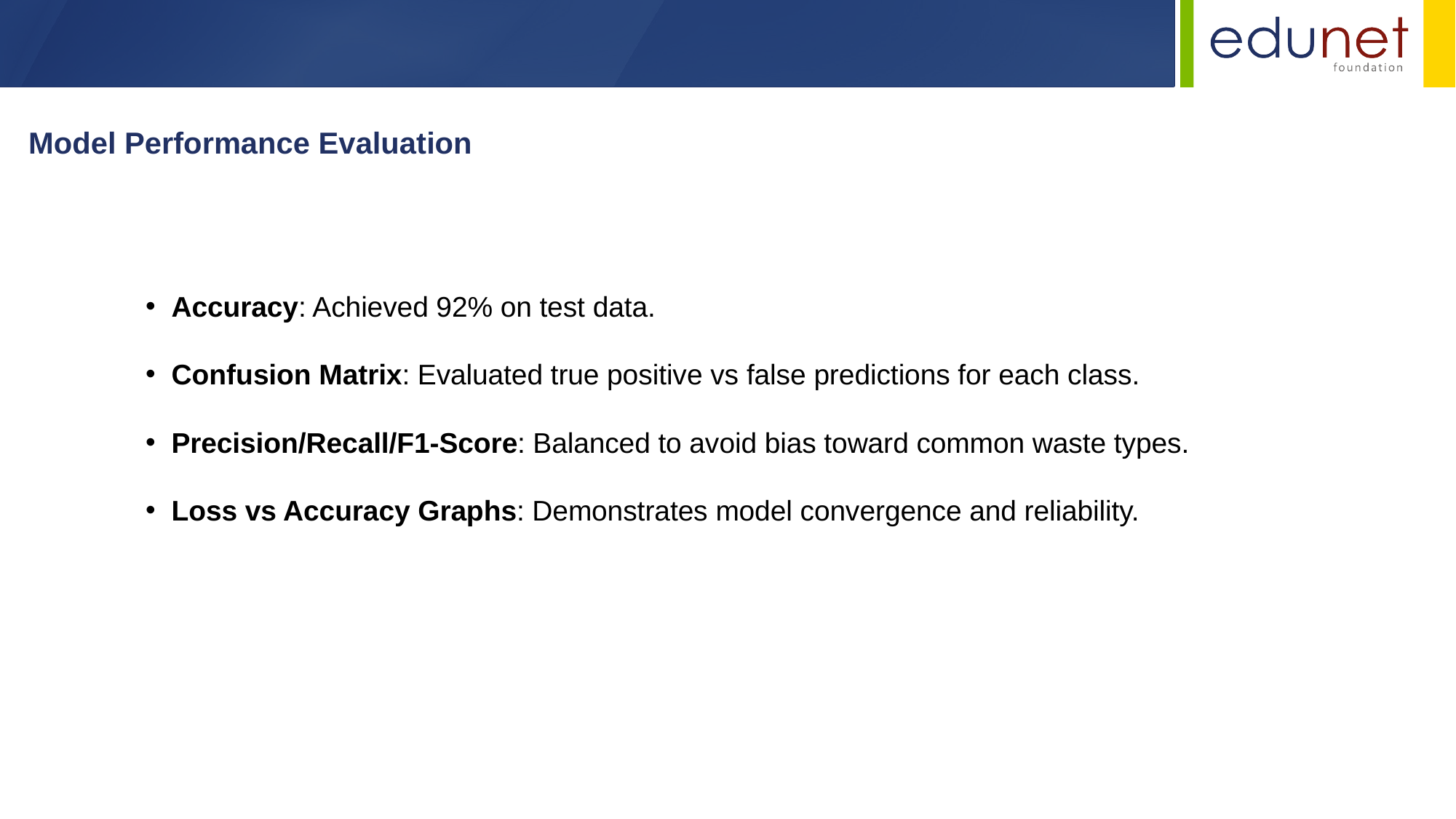

Model Performance Evaluation
Accuracy: Achieved 92% on test data.

Confusion Matrix: Evaluated true positive vs false predictions for each class.

Precision/Recall/F1-Score: Balanced to avoid bias toward common waste types.

Loss vs Accuracy Graphs: Demonstrates model convergence and reliability.